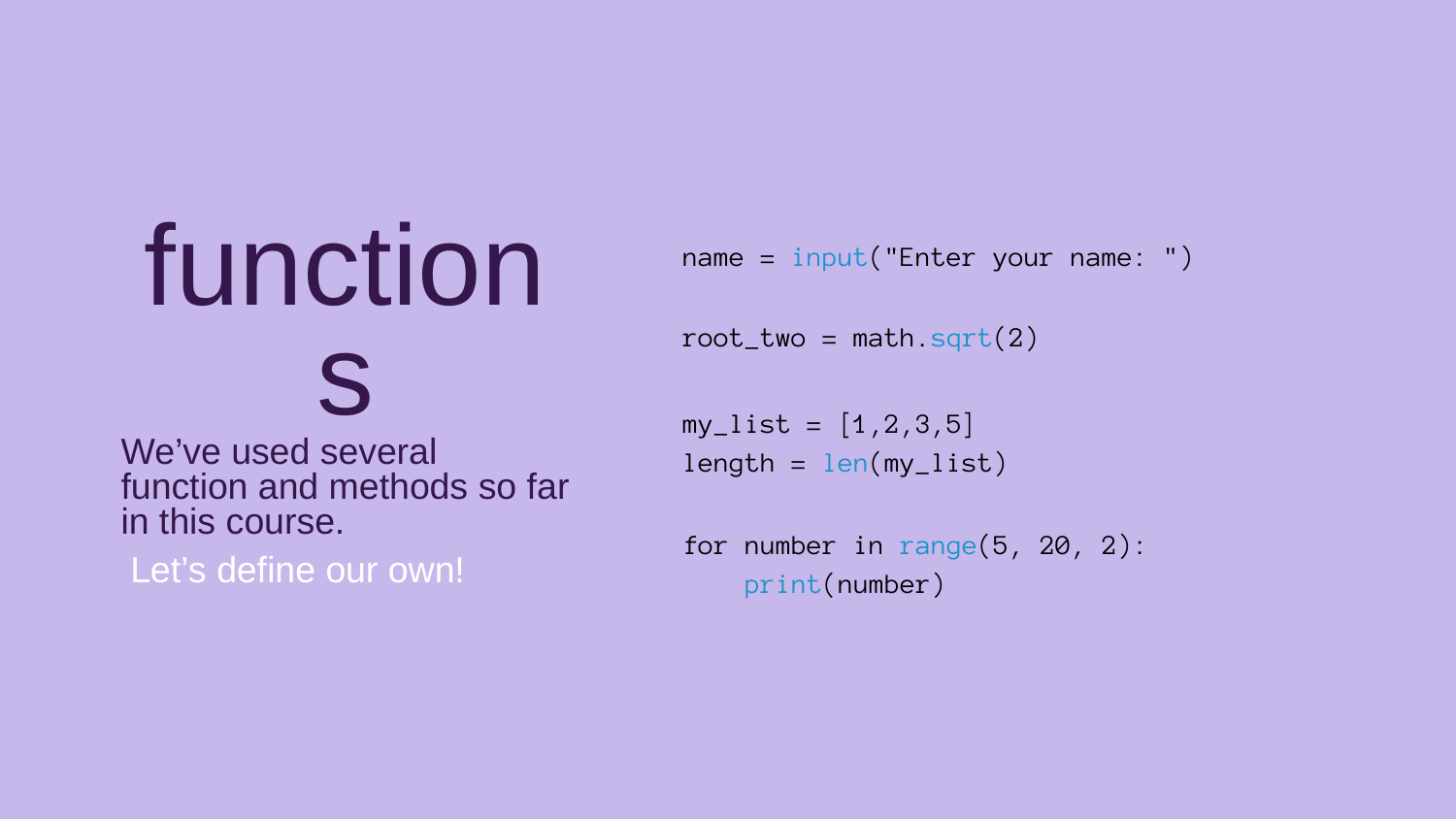

functions
We’ve used several function and methods so far in this course.
name = input("Enter your name: ")
root_two = math.sqrt(2)
my_list = [1,2,3,5]
length = len(my_list)

for number in range(5, 20, 2):
    print(number)
Let’s define our own!